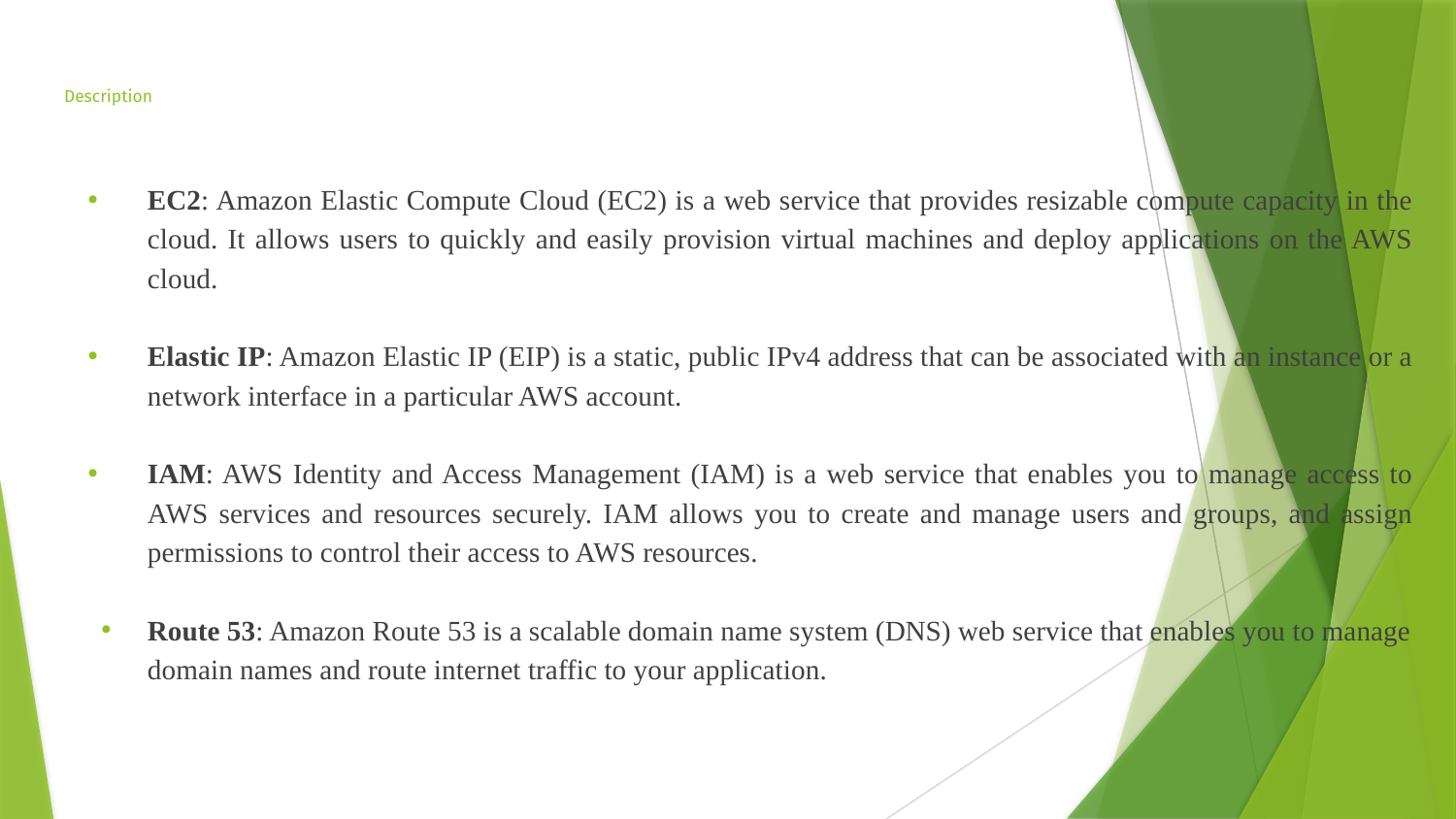

# Description
EC2: Amazon Elastic Compute Cloud (EC2) is a web service that provides resizable compute capacity in the cloud. It allows users to quickly and easily provision virtual machines and deploy applications on the AWS cloud.

Elastic IP: Amazon Elastic IP (EIP) is a static, public IPv4 address that can be associated with an instance or a network interface in a particular AWS account.

IAM: AWS Identity and Access Management (IAM) is a web service that enables you to manage access to AWS services and resources securely. IAM allows you to create and manage users and groups, and assign permissions to control their access to AWS resources.

Route 53: Amazon Route 53 is a scalable domain name system (DNS) web service that enables you to manage domain names and route internet traffic to your application.